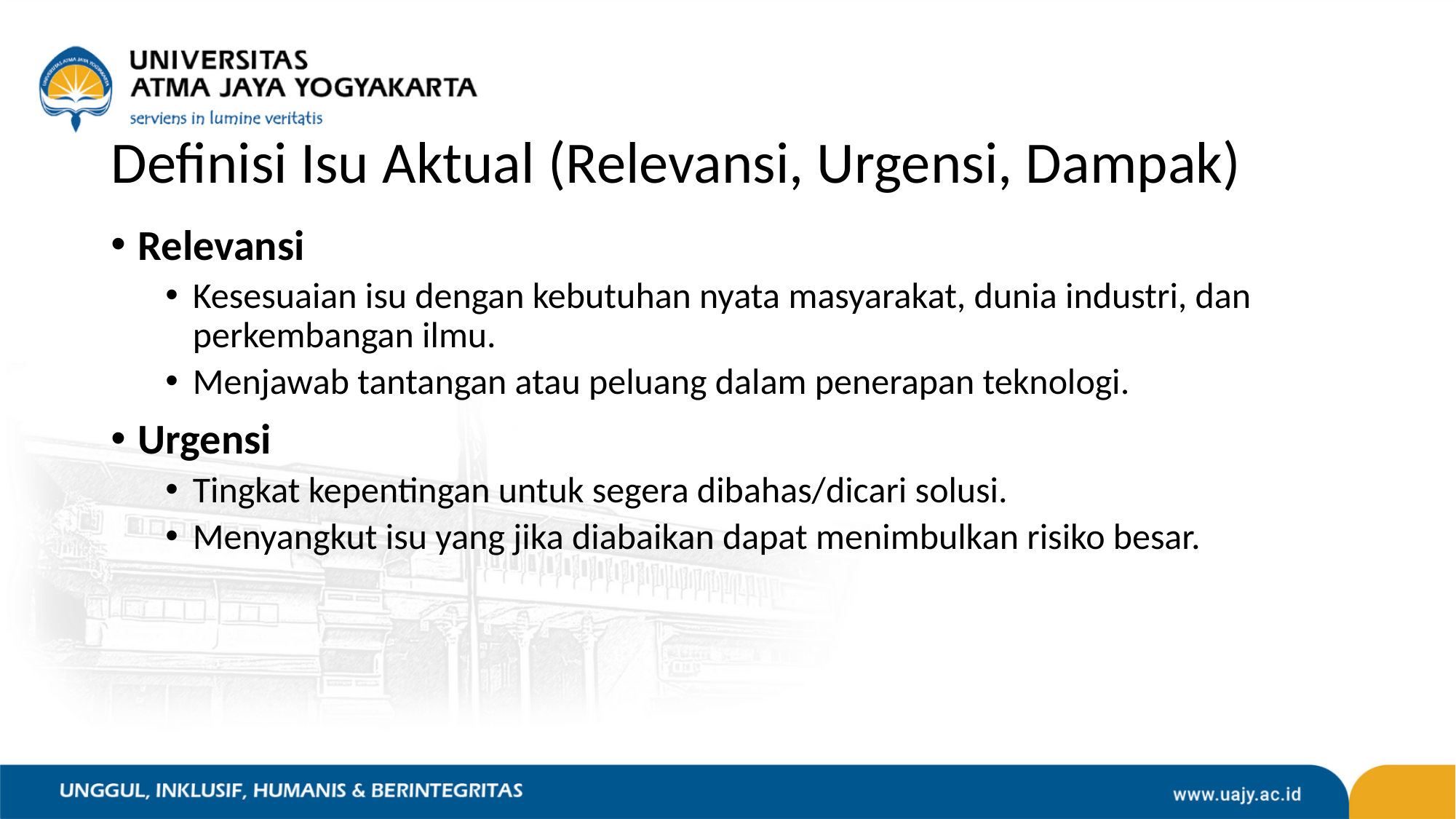

# Definisi Isu Aktual (Relevansi, Urgensi, Dampak)
Relevansi
Kesesuaian isu dengan kebutuhan nyata masyarakat, dunia industri, dan perkembangan ilmu.
Menjawab tantangan atau peluang dalam penerapan teknologi.
Urgensi
Tingkat kepentingan untuk segera dibahas/dicari solusi.
Menyangkut isu yang jika diabaikan dapat menimbulkan risiko besar.